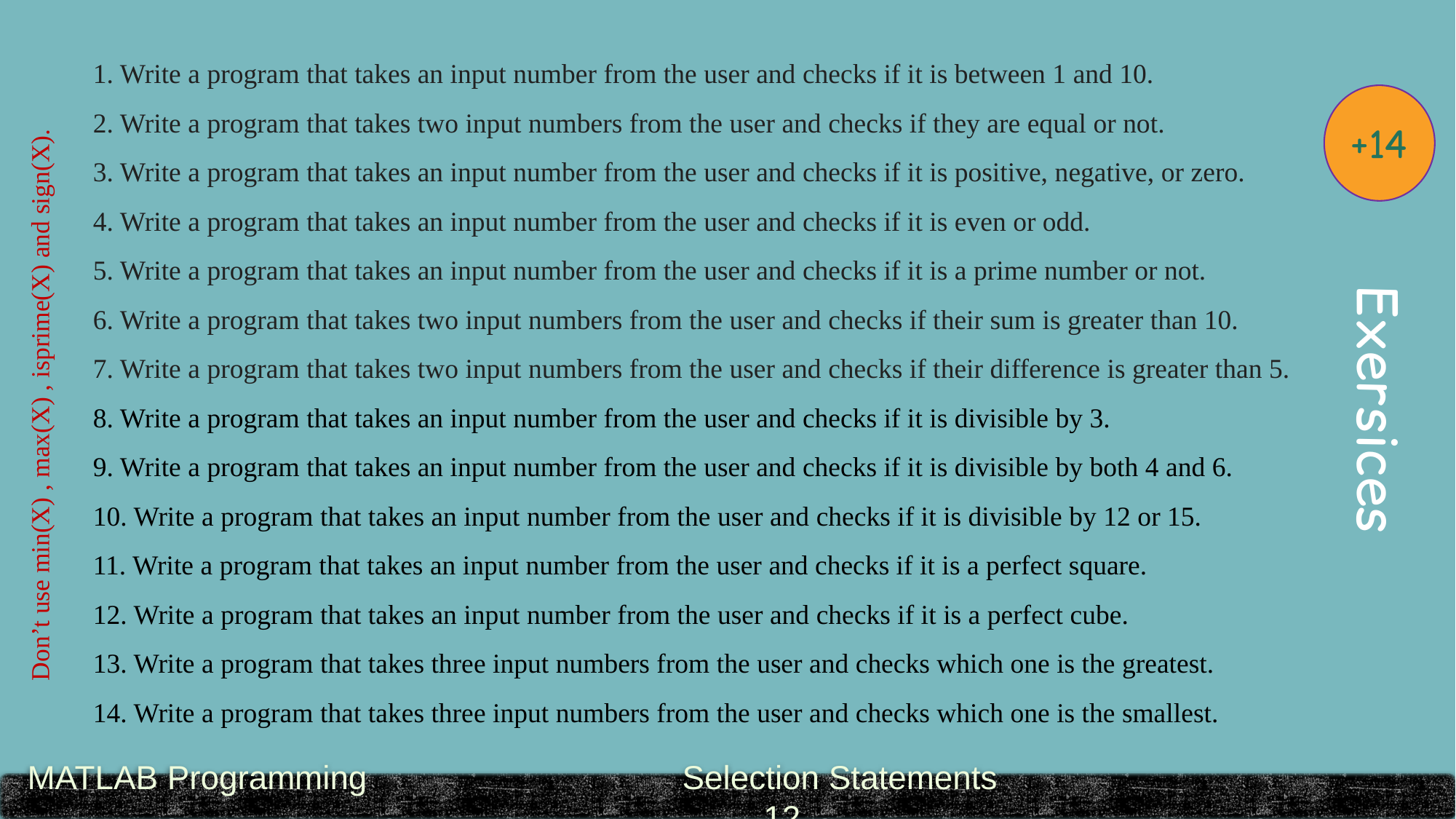

1. Write a program that takes an input number from the user and checks if it is between 1 and 10.
2. Write a program that takes two input numbers from the user and checks if they are equal or not.
3. Write a program that takes an input number from the user and checks if it is positive, negative, or zero.
4. Write a program that takes an input number from the user and checks if it is even or odd.
5. Write a program that takes an input number from the user and checks if it is a prime number or not.
6. Write a program that takes two input numbers from the user and checks if their sum is greater than 10.
7. Write a program that takes two input numbers from the user and checks if their difference is greater than 5.
8. Write a program that takes an input number from the user and checks if it is divisible by 3.
9. Write a program that takes an input number from the user and checks if it is divisible by both 4 and 6.
10. Write a program that takes an input number from the user and checks if it is divisible by 12 or 15.
11. Write a program that takes an input number from the user and checks if it is a perfect square.
12. Write a program that takes an input number from the user and checks if it is a perfect cube.
13. Write a program that takes three input numbers from the user and checks which one is the greatest.
14. Write a program that takes three input numbers from the user and checks which one is the smallest.
+14
Exersices
Don’t use min(X) , max(X) , isprime(X) and sign(X).
 MATLAB Programming		   	 Selection Statements 					12